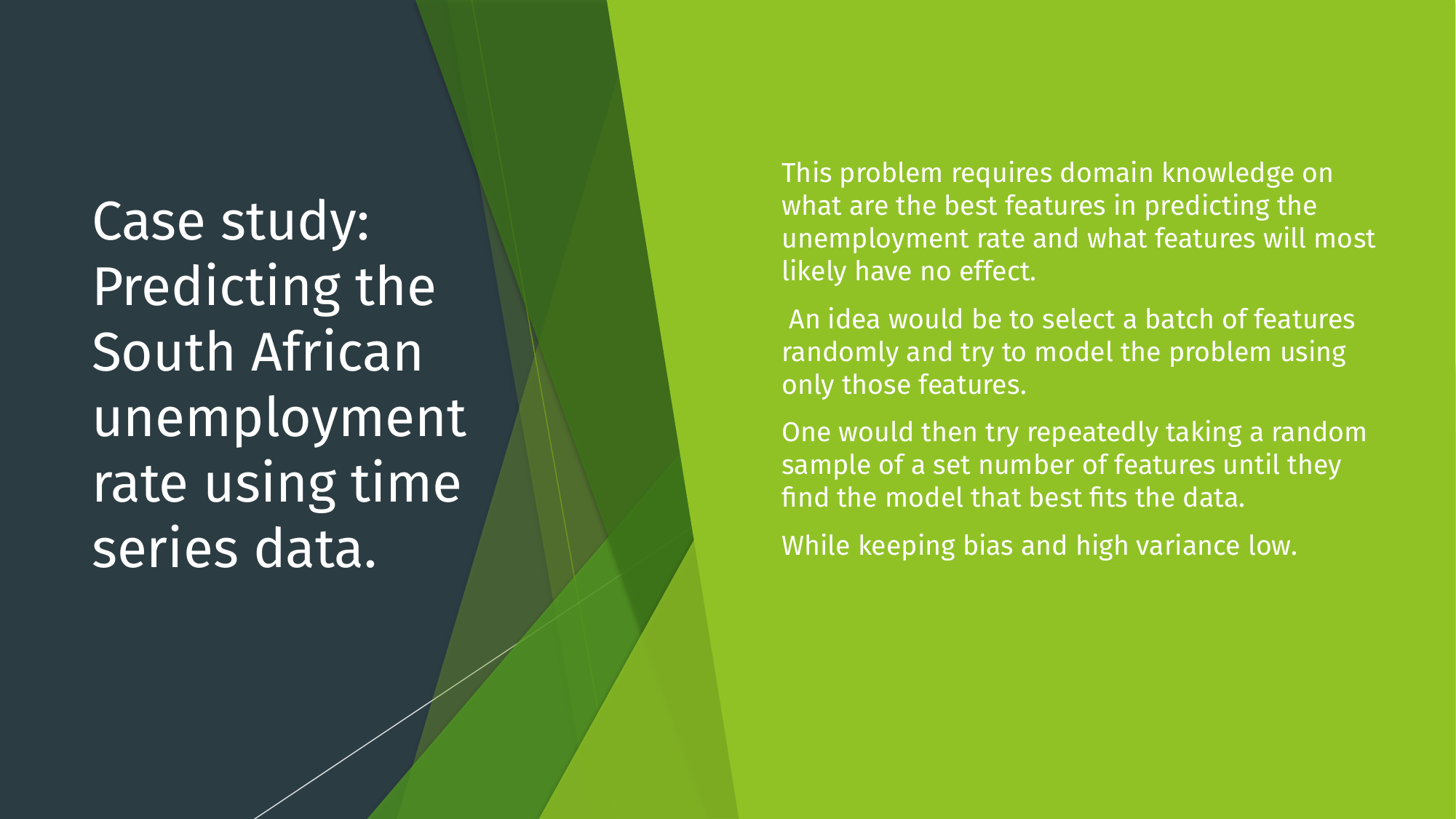

# Case study: Predicting the South African unemployment rate using time series data.
This problem requires domain knowledge on what are the best features in predicting the unemployment rate and what features will most likely have no effect.
 An idea would be to select a batch of features randomly and try to model the problem using only those features.
One would then try repeatedly taking a random sample of a set number of features until they find the model that best fits the data.
While keeping bias and high variance low.